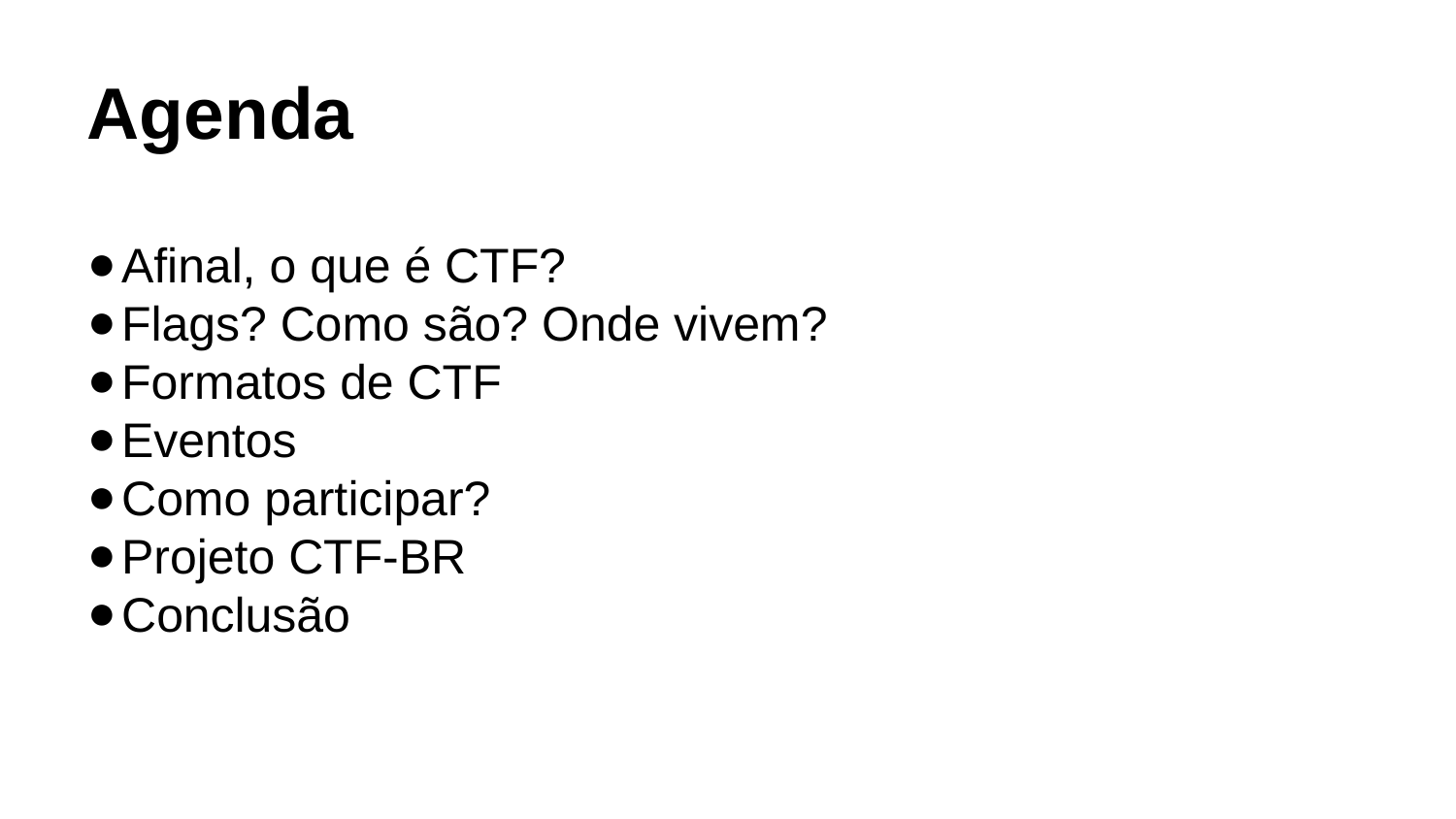

Agenda
Afinal, o que é CTF?
Flags? Como são? Onde vivem?
Formatos de CTF
Eventos
Como participar?
Projeto CTF-BR
Conclusão